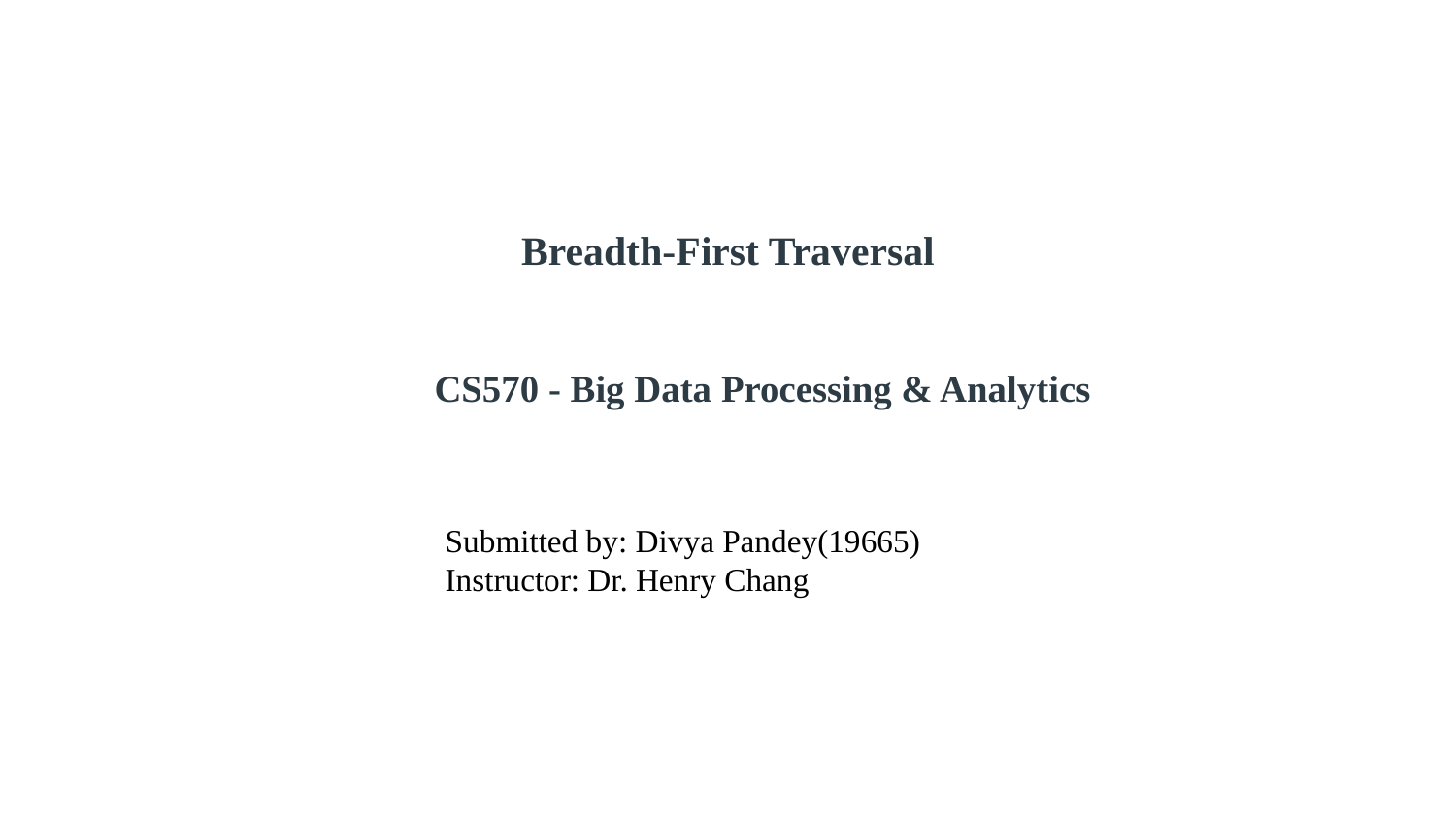

# Breadth-First Traversal
                   CS570 - Big Data Processing & Analytics

Submitted by: Divya Pandey(19665)
Instructor: Dr. Henry Chang